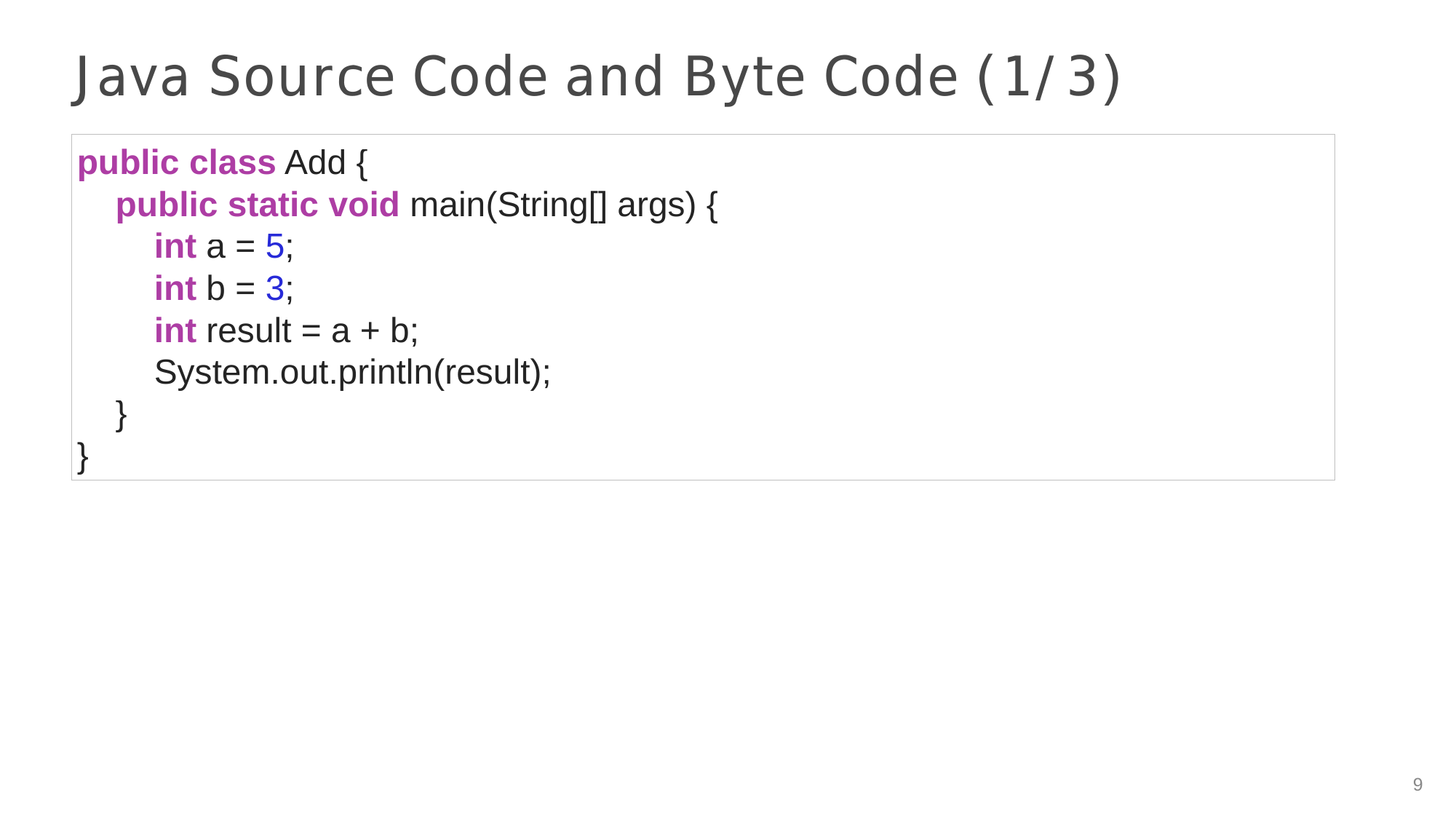

# Java Source Code and Byte Code (1/3)
public class Add {
    public static void main(String[] args) {
        int a = 5;
        int b = 3;
        int result = a + b;
        System.out.println(result);
    }
}
9